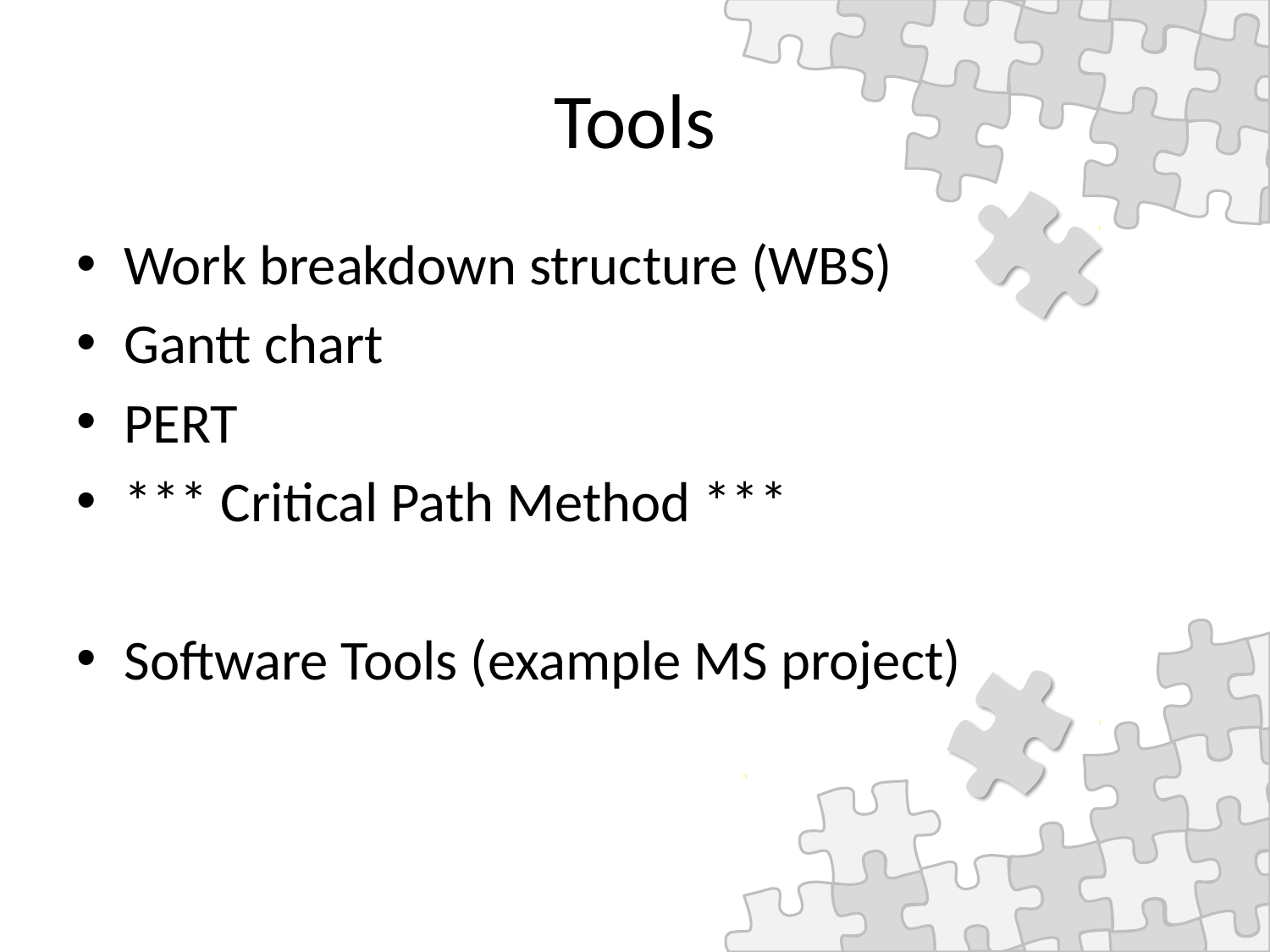

# Tools
Work breakdown structure (WBS)
Gantt chart
PERT
*** Critical Path Method ***

Software Tools (example MS project)